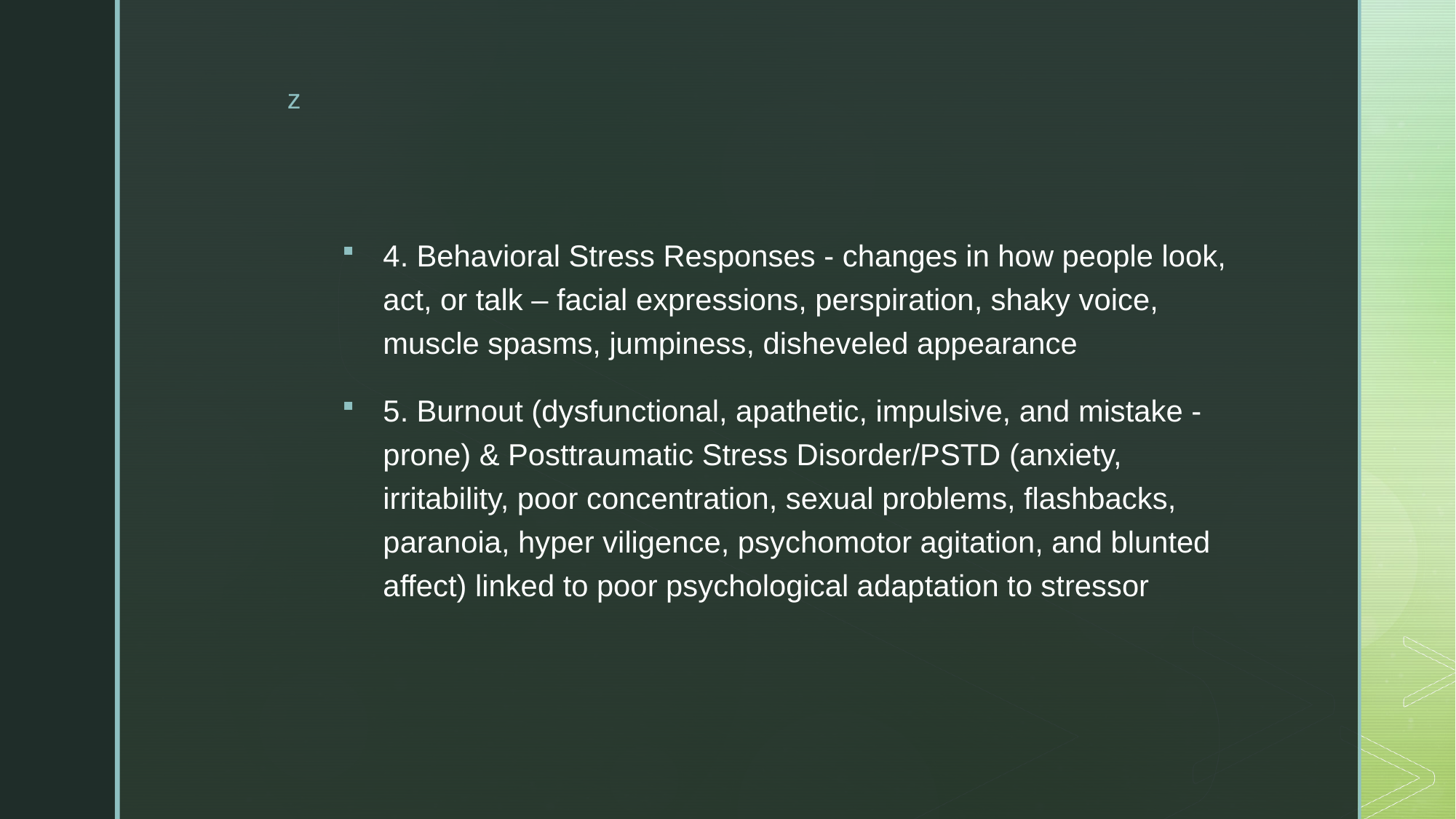

#
4. Behavioral Stress Responses - changes in how people look, act, or talk – facial expressions, perspiration, shaky voice, muscle spasms, jumpiness, disheveled appearance
5. Burnout (dysfunctional, apathetic, impulsive, and mistake - prone) & Posttraumatic Stress Disorder/PSTD (anxiety, irritability, poor concentration, sexual problems, flashbacks, paranoia, hyper viligence, psychomotor agitation, and blunted affect) linked to poor psychological adaptation to stressor